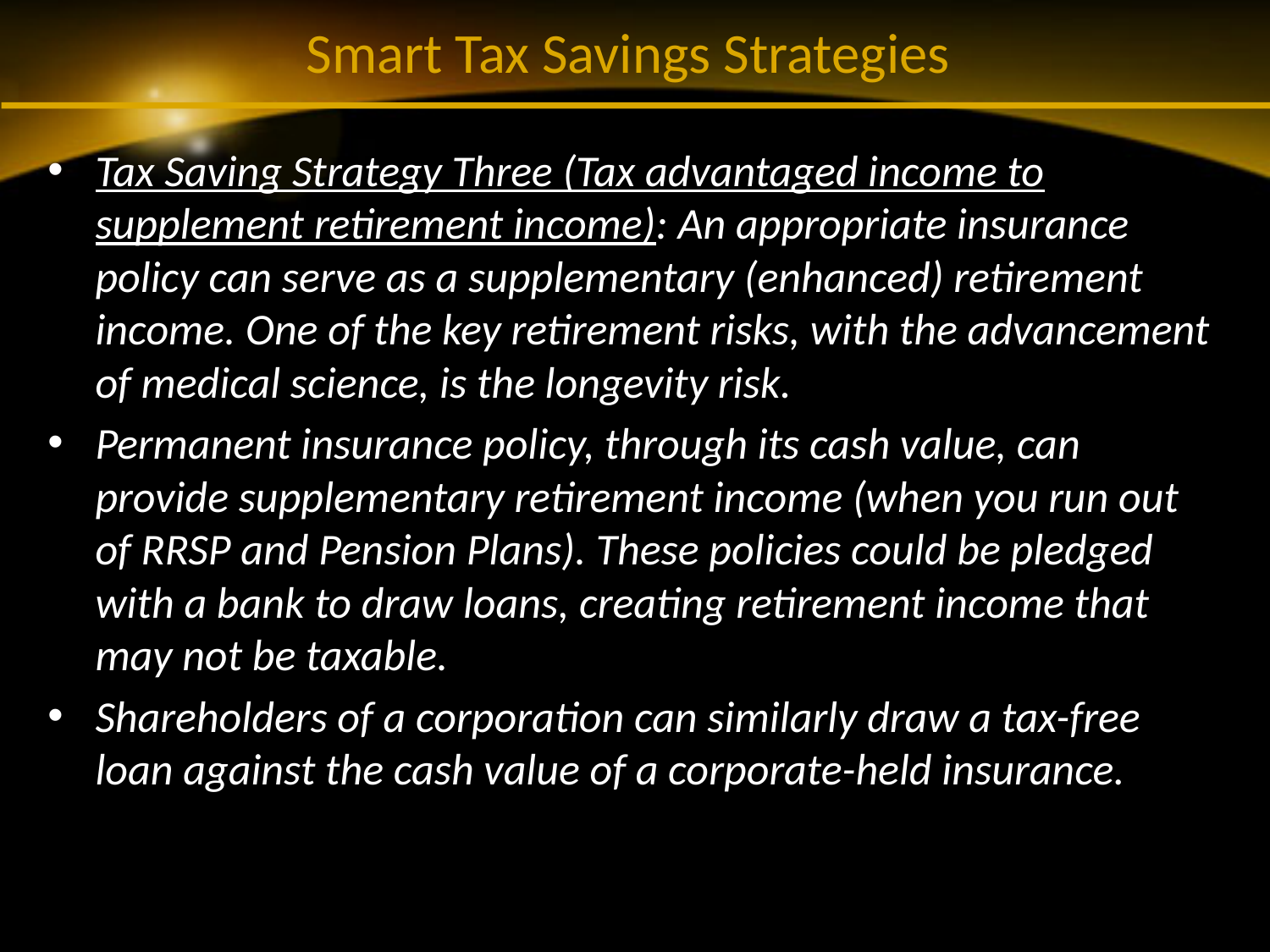

# Smart Tax Savings Strategies

Tax Saving Strategy Three (Tax advantaged income to supplement retirement income): An appropriate insurance policy can serve as a supplementary (enhanced) retirement income. One of the key retirement risks, with the advancement of medical science, is the longevity risk.
Permanent insurance policy, through its cash value, can provide supplementary retirement income (when you run out of RRSP and Pension Plans). These policies could be pledged with a bank to draw loans, creating retirement income that may not be taxable.
Shareholders of a corporation can similarly draw a tax-free loan against the cash value of a corporate-held insurance.